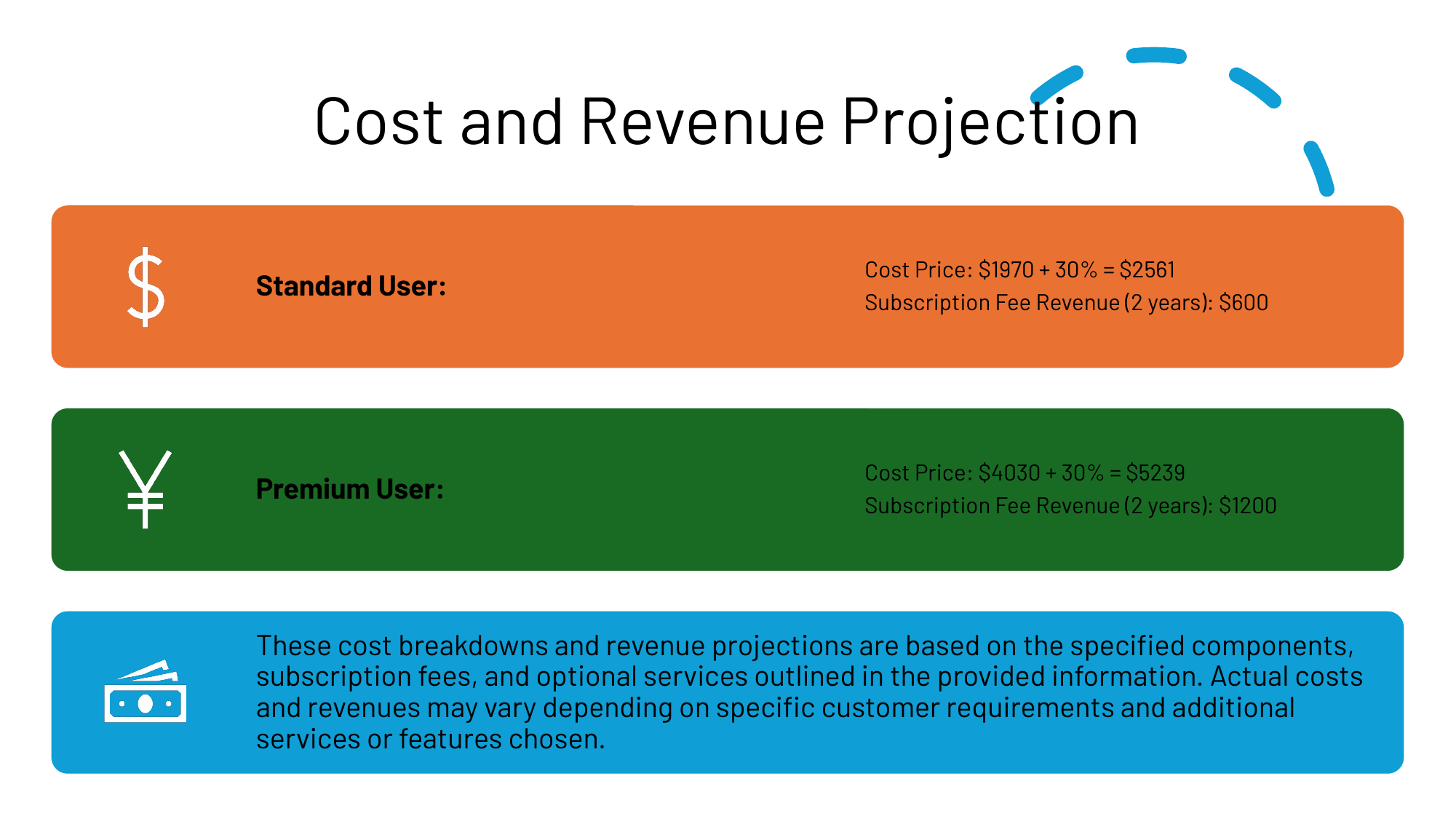

# Cost and Revenue Projection

Standard User:
Cost Price: $1970 + 30% = $2561
Subscription Fee Revenue (2 years): $600
Premium User:
Cost Price: $4030 + 30% = $5239
Subscription Fee Revenue (2 years): $1200
These cost breakdowns and revenue projections are based on the specified components, subscription fees, and optional services outlined in the provided information. Actual costs and revenues may vary depending on specific customer requirements and additional services or features chosen.